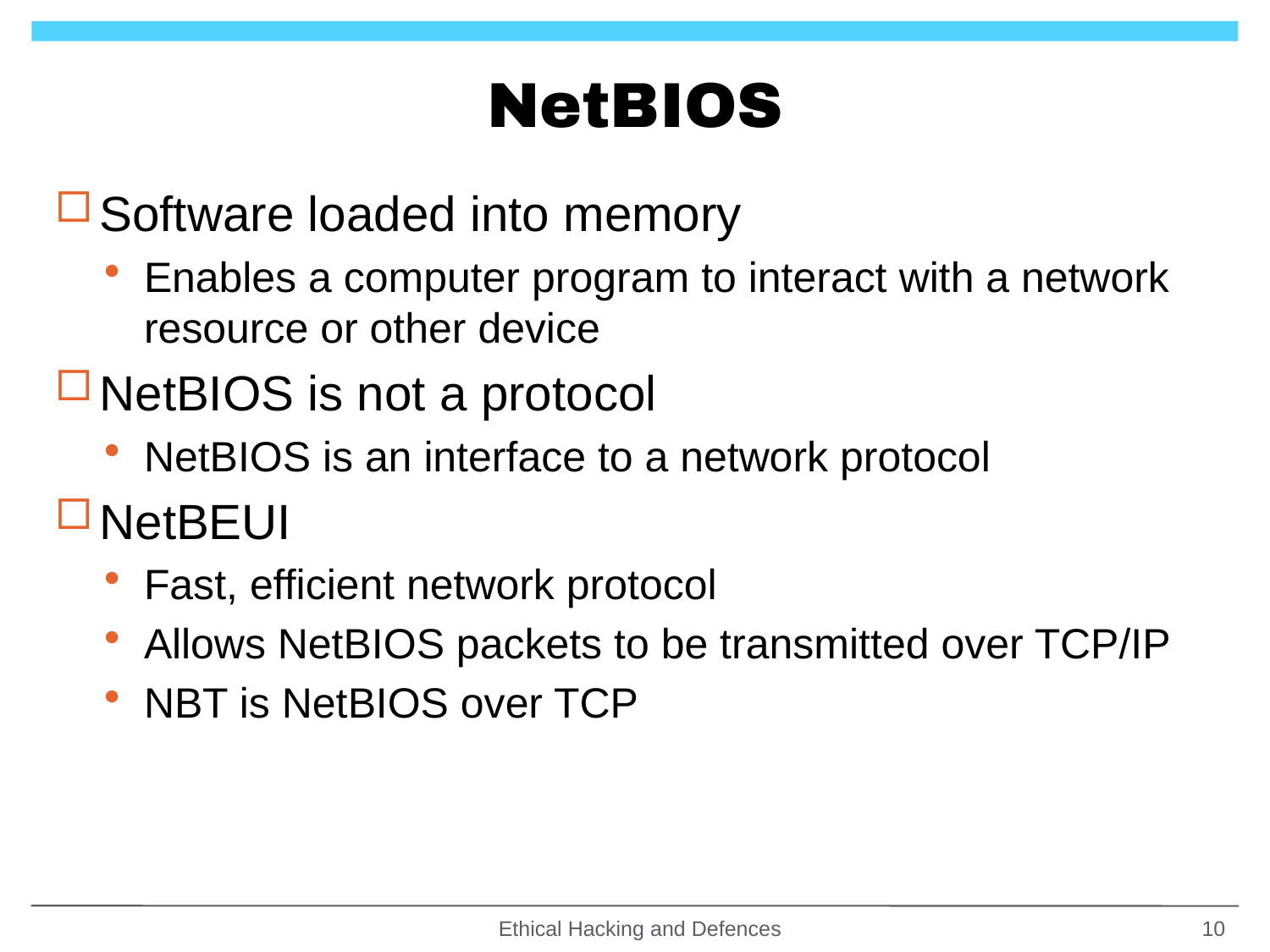

# NetBIOS
Software loaded into memory
Enables a computer program to interact with a network resource or other device
NetBIOS is not a protocol
NetBIOS is an interface to a network protocol
NetBEUI
Fast, efficient network protocol
Allows NetBIOS packets to be transmitted over TCP/IP
NBT is NetBIOS over TCP

Ethical Hacking and Defences
10